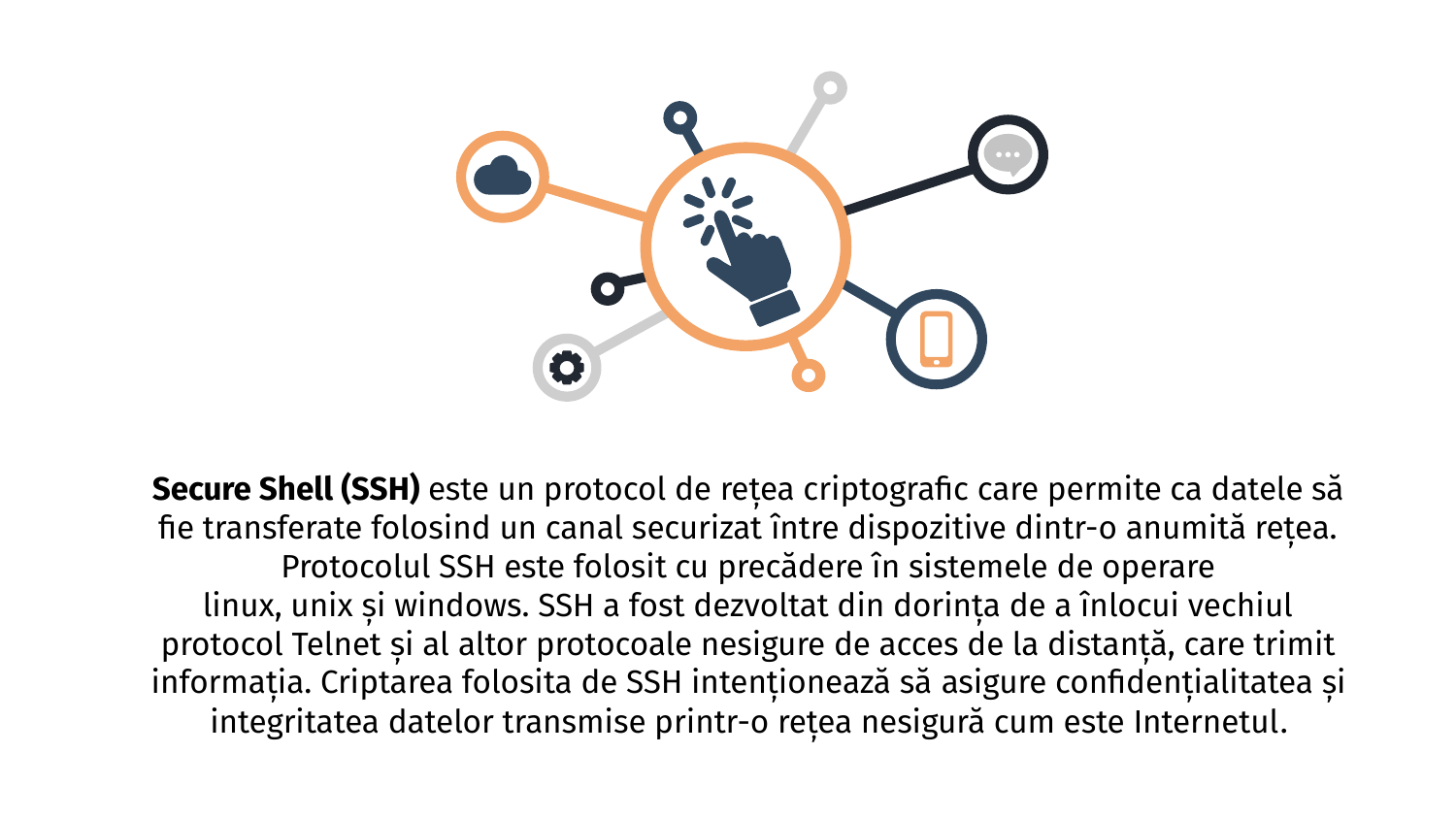

Secure Shell (SSH) este un protocol de rețea criptografic care permite ca datele să fie transferate folosind un canal securizat între dispozitive dintr-o anumită rețea. Protocolul SSH este folosit cu precădere în sistemele de operare
linux, unix și windows. SSH a fost dezvoltat din dorința de a înlocui vechiul protocol Telnet și al altor protocoale nesigure de acces de la distanță, care trimit informația. Criptarea folosita de SSH intenționează să asigure confidențialitatea și integritatea datelor transmise printr-o rețea nesigură cum este Internetul.